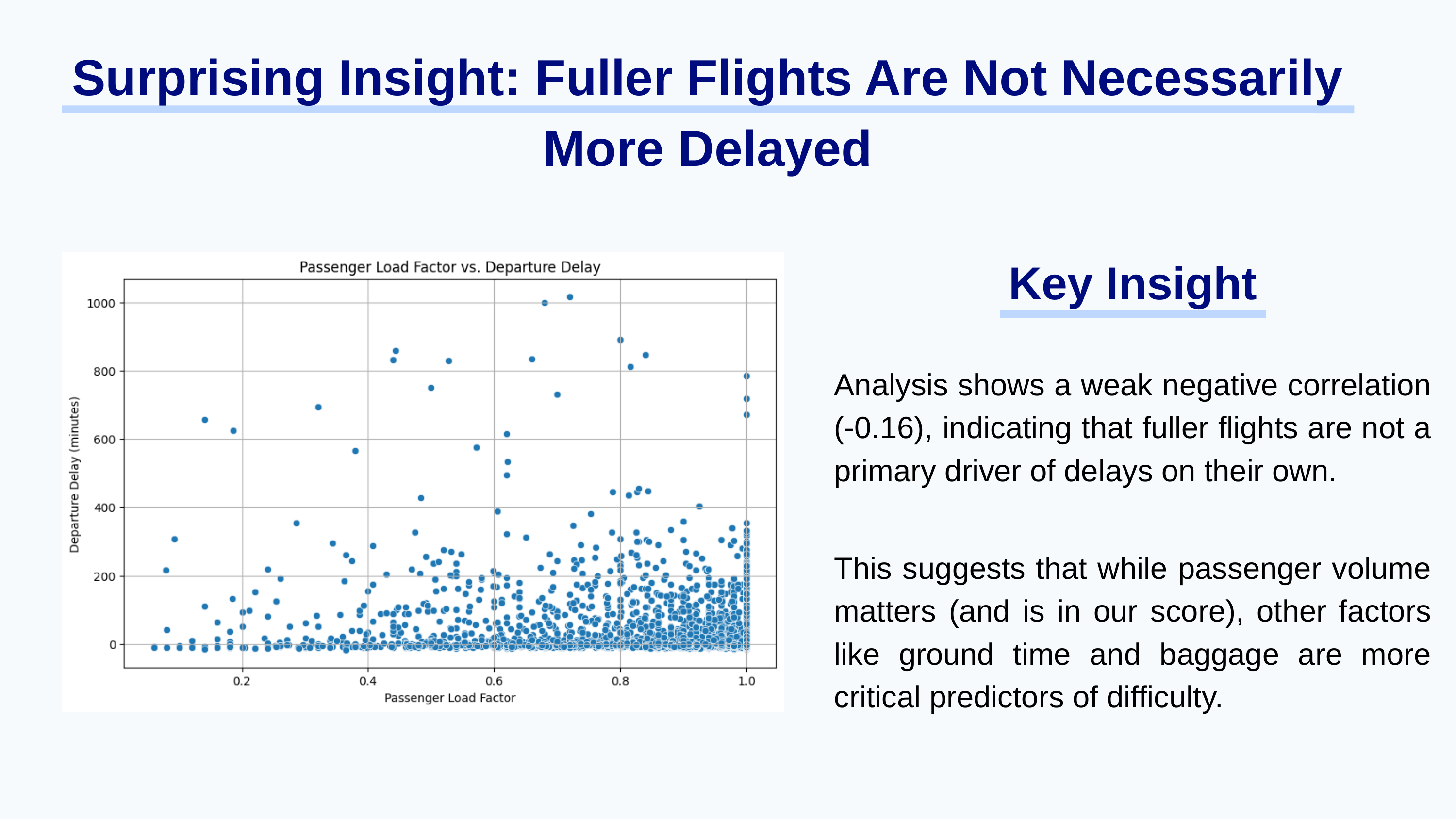

Surprising Insight: Fuller Flights Are Not Necessarily More Delayed

Key Insight

Analysis shows a weak negative correlation (-0.16), indicating that fuller flights are not a primary driver of delays on their own.

This suggests that while passenger volume matters (and is in our score), other factors like ground time and baggage are more critical predictors of difficulty.